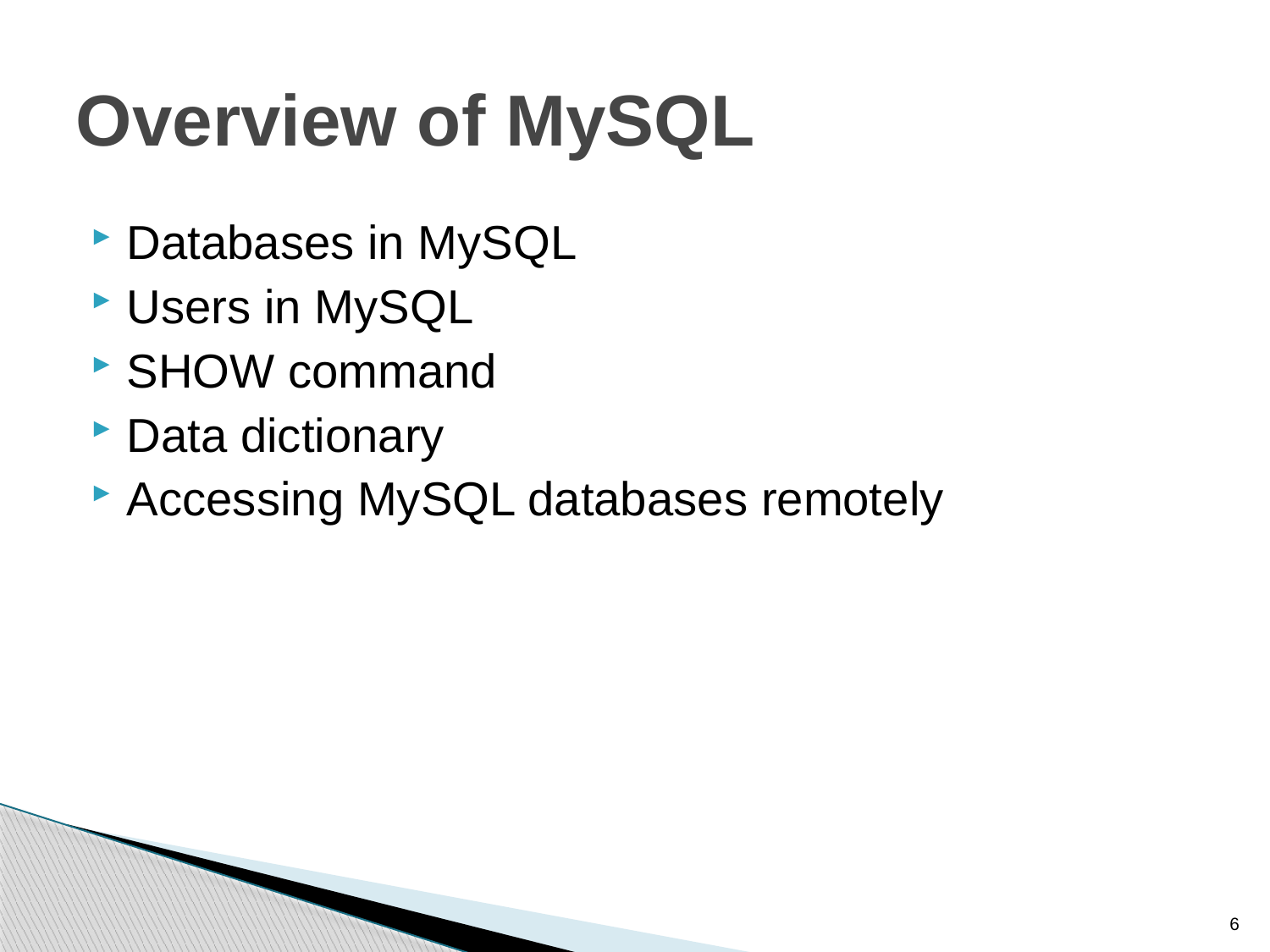

# Overview of MySQL
Databases in MySQL
Users in MySQL
SHOW command
Data dictionary
Accessing MySQL databases remotely
6